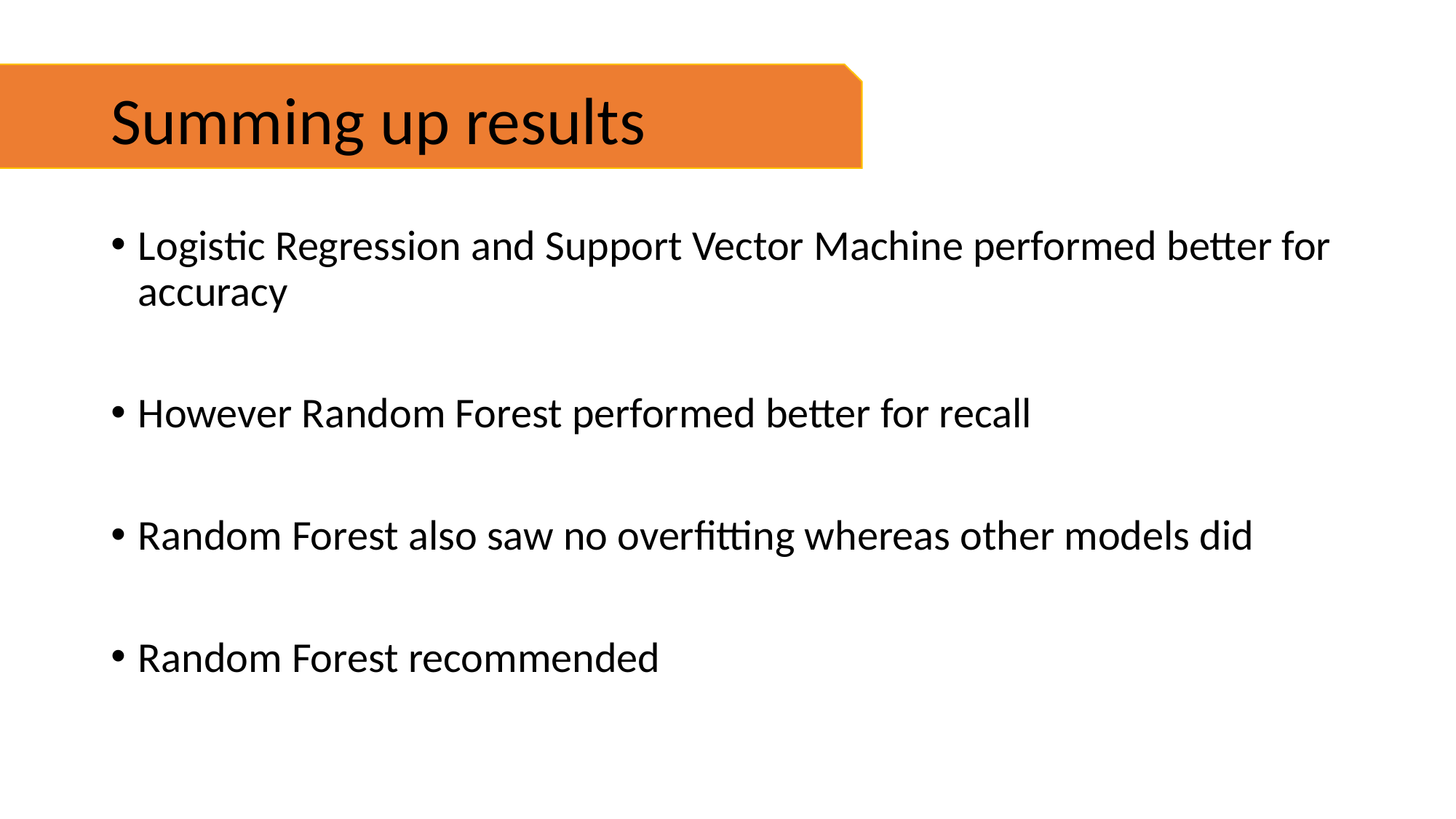

# Summing up results

Logistic Regression and Support Vector Machine performed better for accuracy

However Random Forest performed better for recall

Random Forest also saw no overfitting whereas other models did

Random Forest recommended